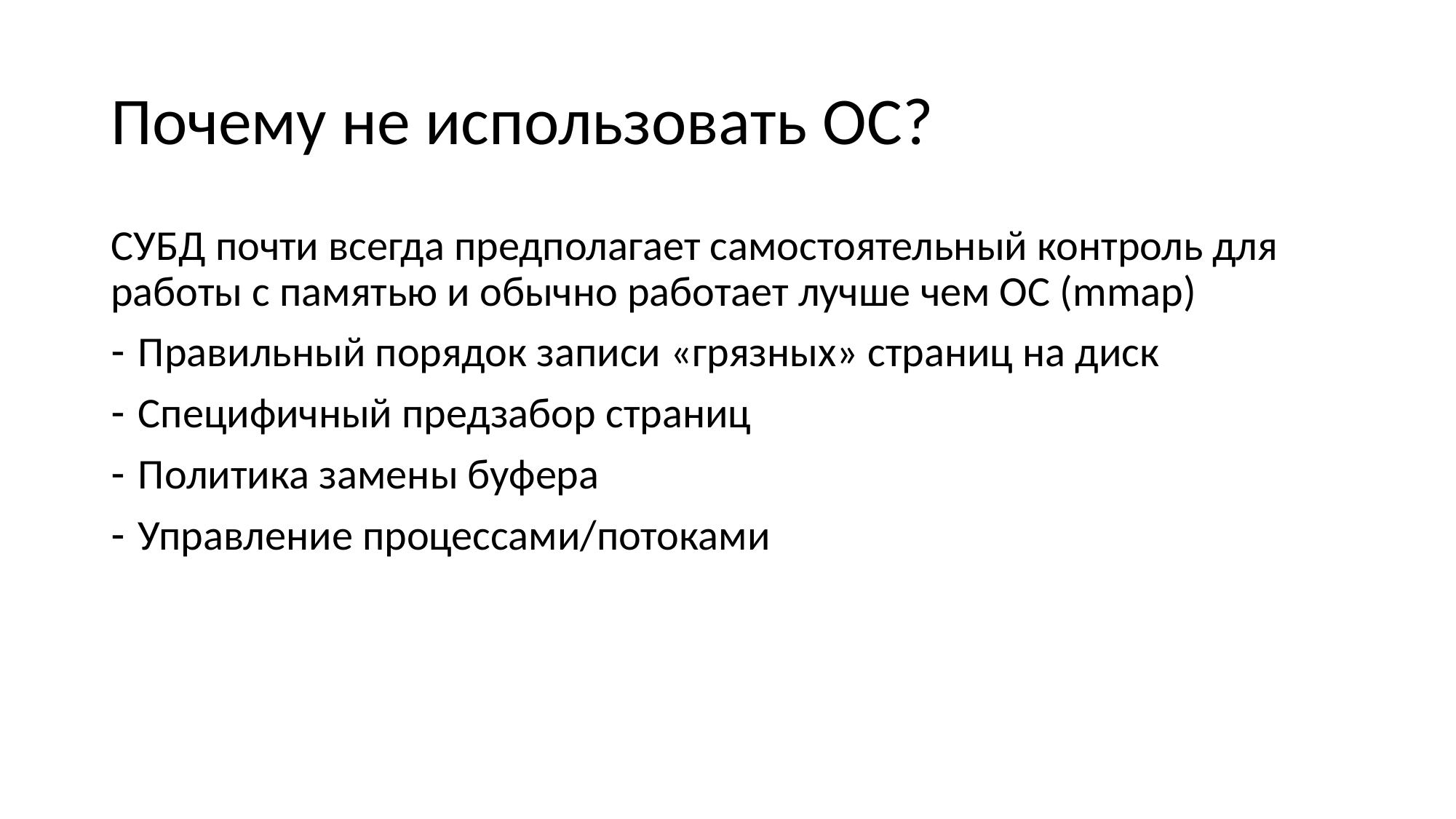

# Почему не использовать ОС?
СУБД почти всегда предполагает самостоятельный контроль для работы с памятью и обычно работает лучше чем ОС (mmap)
Правильный порядок записи «грязных» страниц на диск
Специфичный предзабор страниц
Политика замены буфера
Управление процессами/потоками